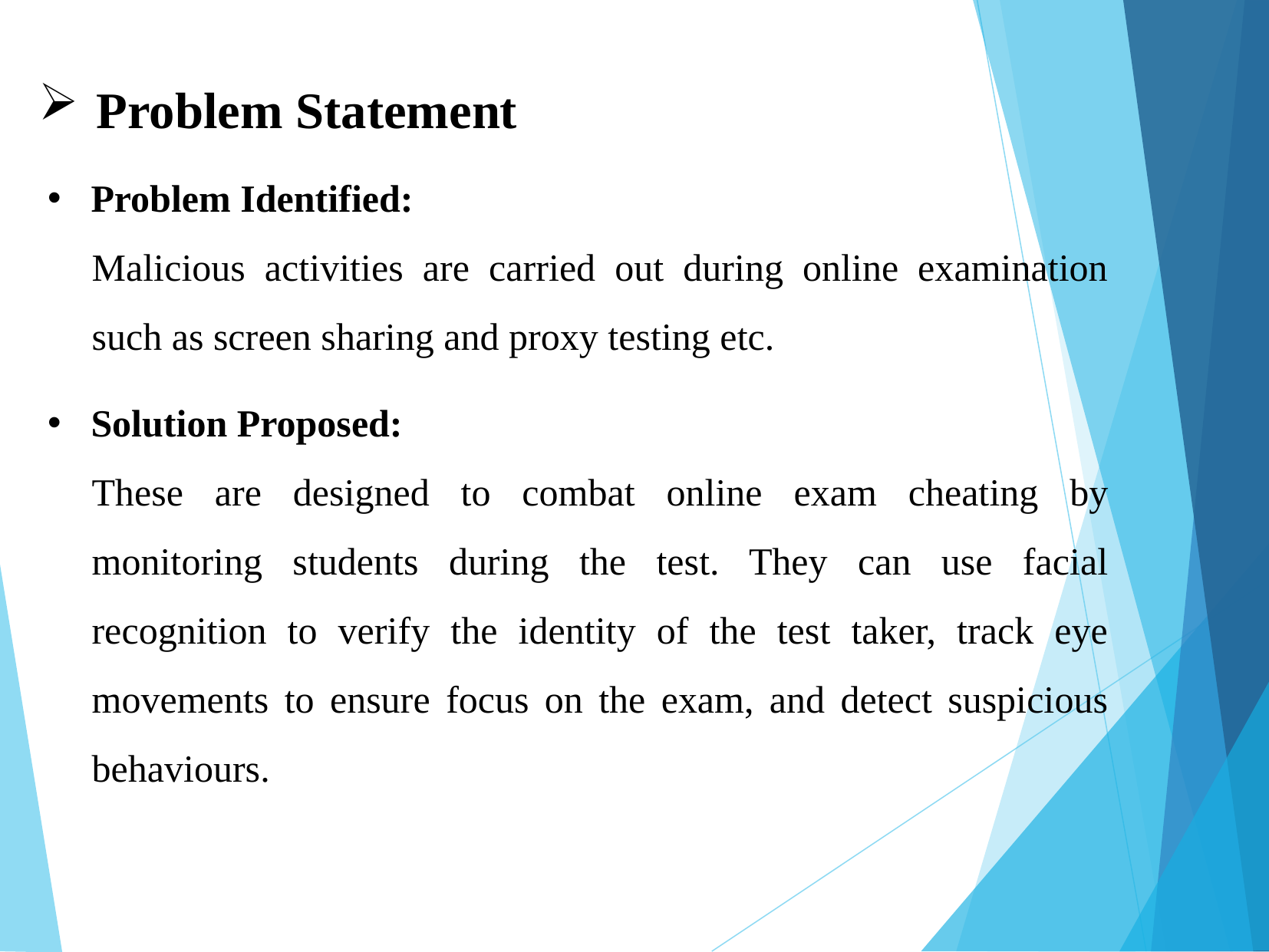

Problem Statement
Problem Identified:
Malicious activities are carried out during online examination such as screen sharing and proxy testing etc.
Solution Proposed:
These are designed to combat online exam cheating by monitoring students during the test. They can use facial recognition to verify the identity of the test taker, track eye movements to ensure focus on the exam, and detect suspicious behaviours.